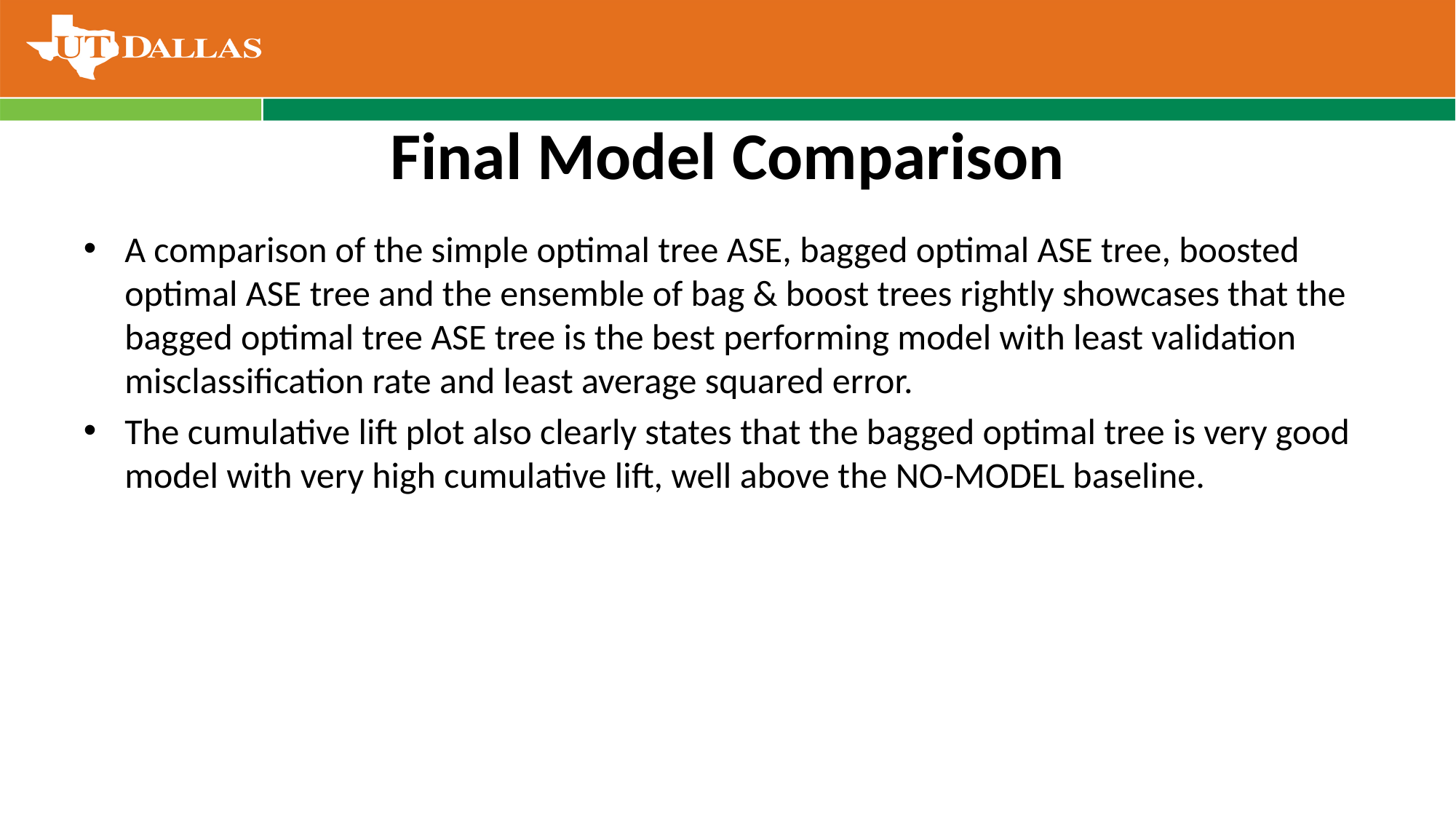

# Final Model Comparison
A comparison of the simple optimal tree ASE, bagged optimal ASE tree, boosted optimal ASE tree and the ensemble of bag & boost trees rightly showcases that the bagged optimal tree ASE tree is the best performing model with least validation misclassification rate and least average squared error.
The cumulative lift plot also clearly states that the bagged optimal tree is very good model with very high cumulative lift, well above the NO-MODEL baseline.